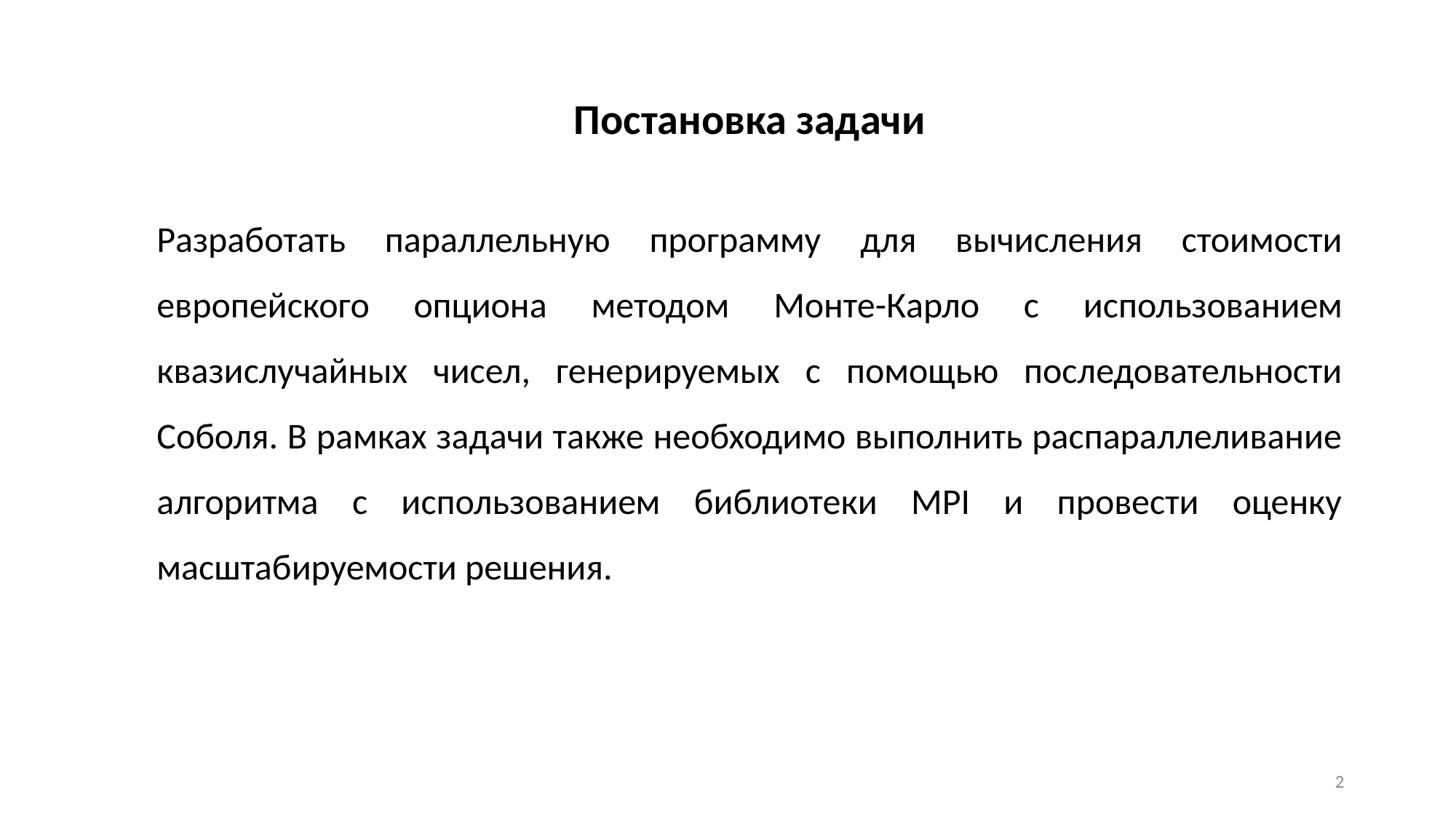

Постановка задачи

Разработать параллельную программу для вычисления стоимости европейского опциона методом Монте-Карло с использованием квазислучайных чисел, генерируемых с помощью последовательности Соболя. В рамках задачи также необходимо выполнить распараллеливание алгоритма с использованием библиотеки MPI и провести оценку масштабируемости решения.
2